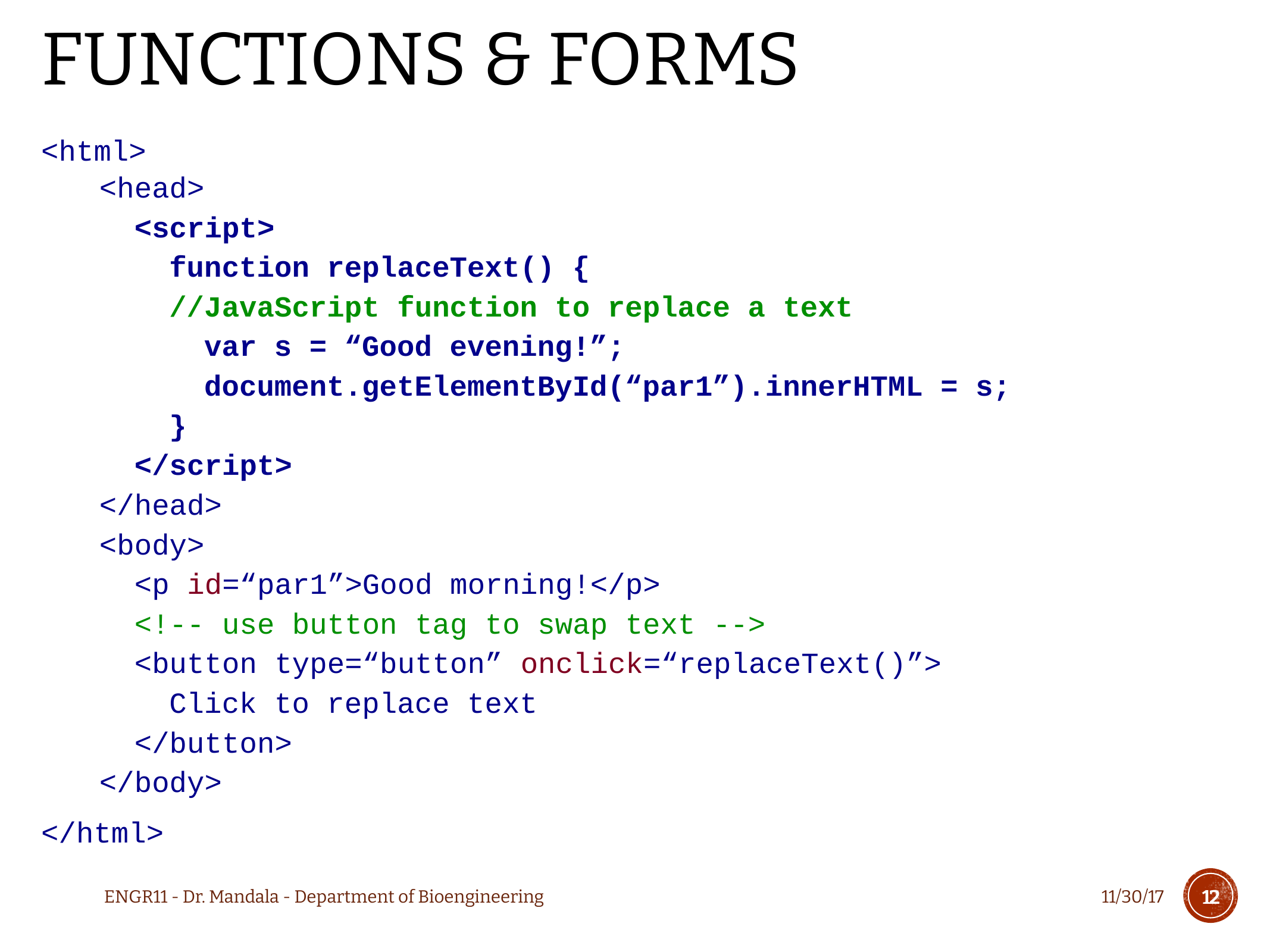

# Functions & Forms
<html>
<head>
<script>
function replaceText() {
//JavaScript function to replace a text
var s = “Good evening!”;
document.getElementById(“par1”).innerHTML = s;
}
</script>
</head>
<body>
<p id=“par1”>Good morning!</p>
<!-- use button tag to swap text -->
<button type=“button” onclick=“replaceText()”>
Click to replace text
</button>
</body>
</html>

ENGR11 - Dr. Mandala - Department of Bioengineering
11/30/17
12